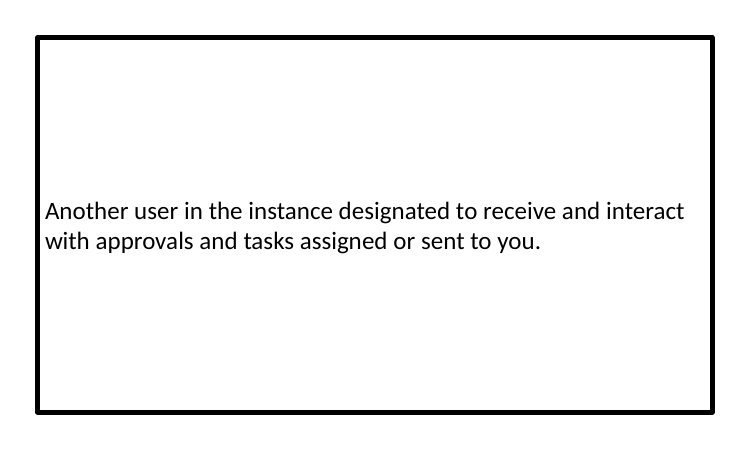

Another user in the instance designated to receive and interact with approvals and tasks assigned or sent to you.